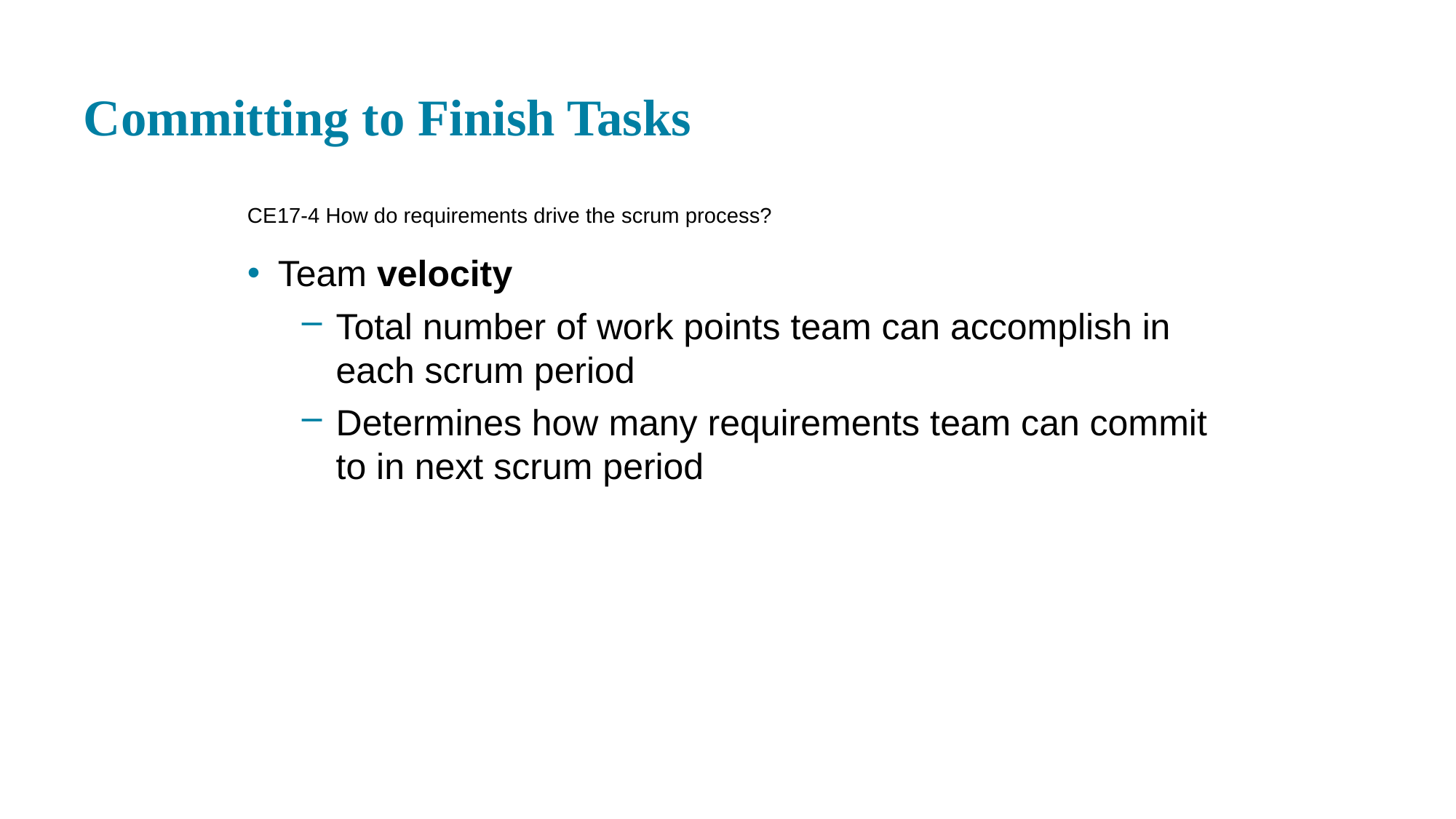

# Committing to Finish Tasks
CE 17-4 How do requirements drive the scrum process?
Team velocity
Total number of work points team can accomplish in each scrum period
Determines how many requirements team can commit to in next scrum period